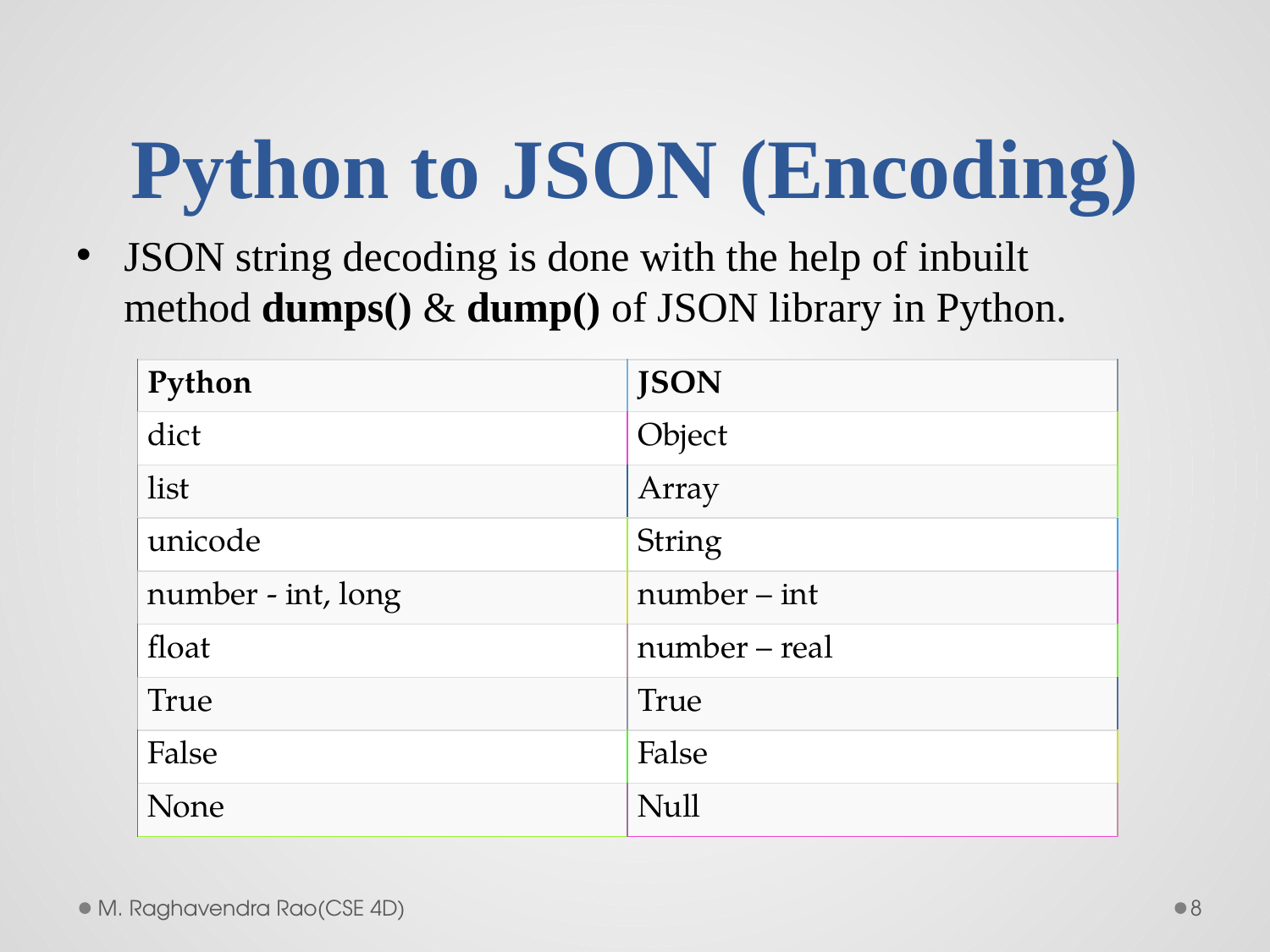

# Python to JSON (Encoding)
JSON string decoding is done with the help of inbuilt method dumps() & dump() of JSON library in Python.

| Python | JSON |
| --- | --- |
| dict | Object |
| list | Array |
| unicode | String |
| number - int, long | number – int |
| float | number – real |
| True | True |
| False | False |
| None | Null |
M. Raghavendra Rao(CSE 4D)
8